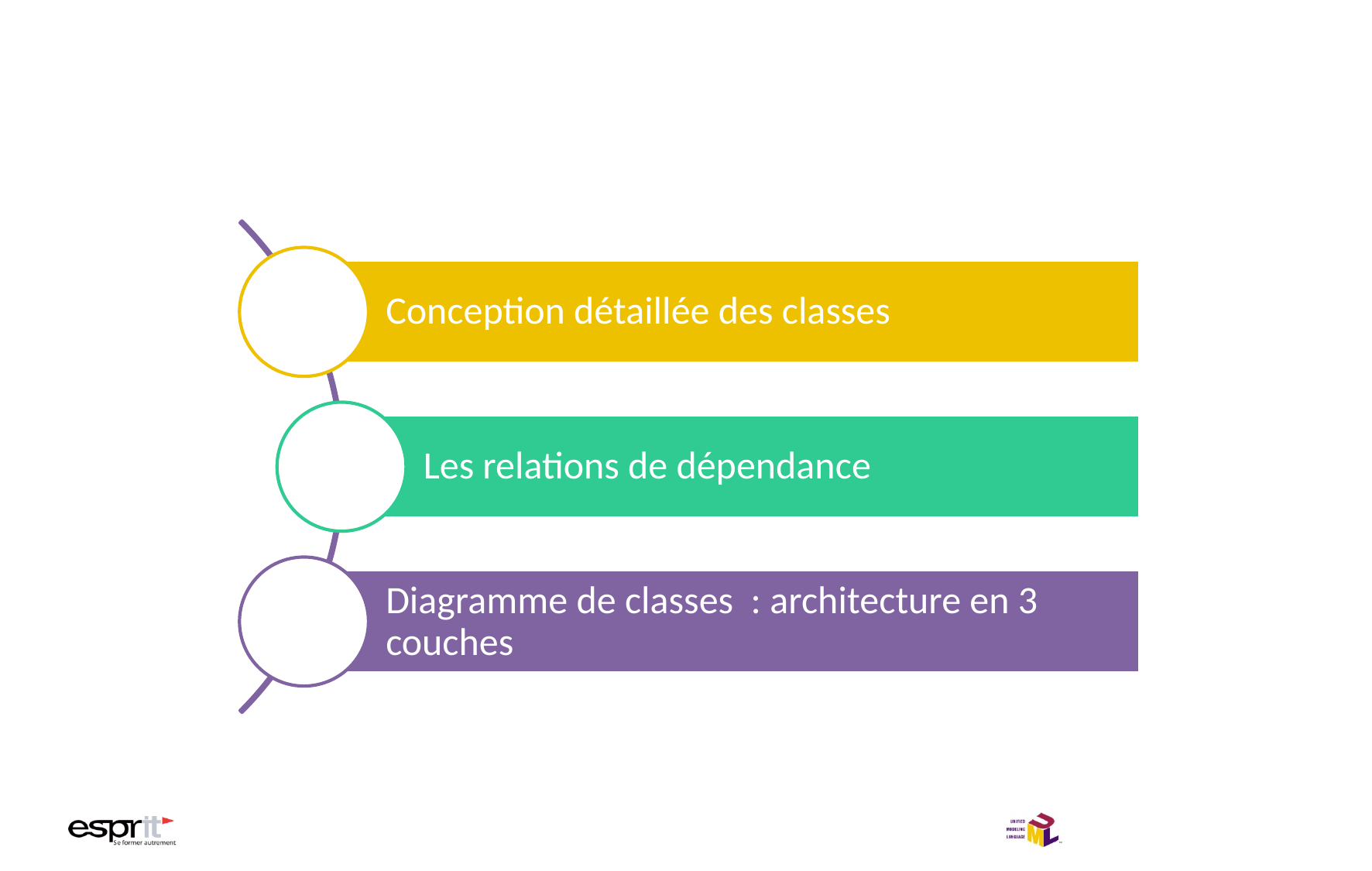

# Plan
Conception détaillée des classes
Les relations de dépendance
Diagramme de classes  : architecture en 3 couches